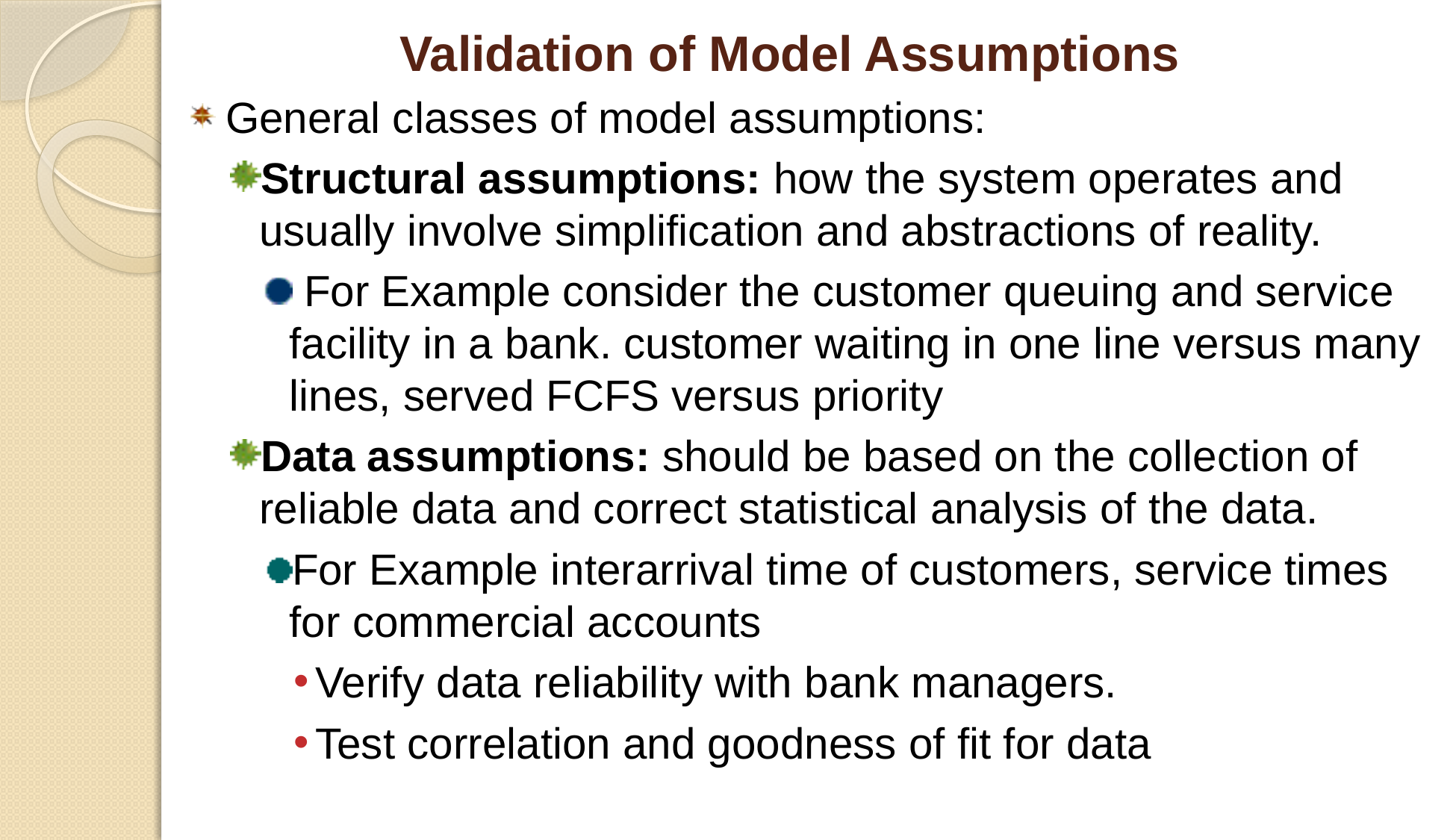

# Validation of Model Assumptions
General classes of model assumptions:
Structural assumptions: how the system operates and usually involve simplification and abstractions of reality.
 For Example consider the customer queuing and service facility in a bank. customer waiting in one line versus many lines, served FCFS versus priority
Data assumptions: should be based on the collection of reliable data and correct statistical analysis of the data.
For Example interarrival time of customers, service times for commercial accounts
Verify data reliability with bank managers.
Test correlation and goodness of fit for data